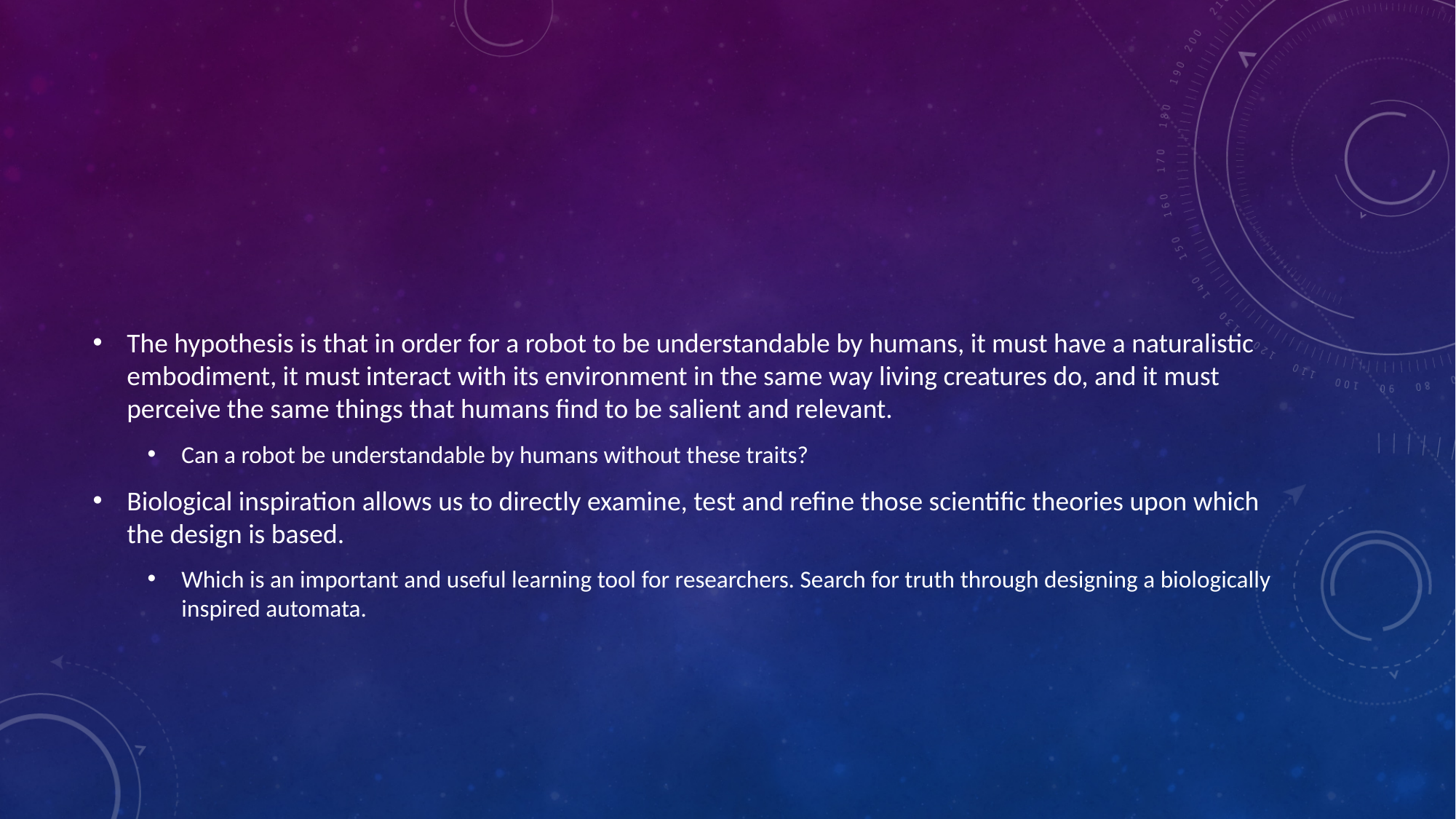

#
The hypothesis is that in order for a robot to be understandable by humans, it must have a naturalistic embodiment, it must interact with its environment in the same way living creatures do, and it must perceive the same things that humans find to be salient and relevant.
Can a robot be understandable by humans without these traits?
Biological inspiration allows us to directly examine, test and refine those scientific theories upon which the design is based.
Which is an important and useful learning tool for researchers. Search for truth through designing a biologically inspired automata.